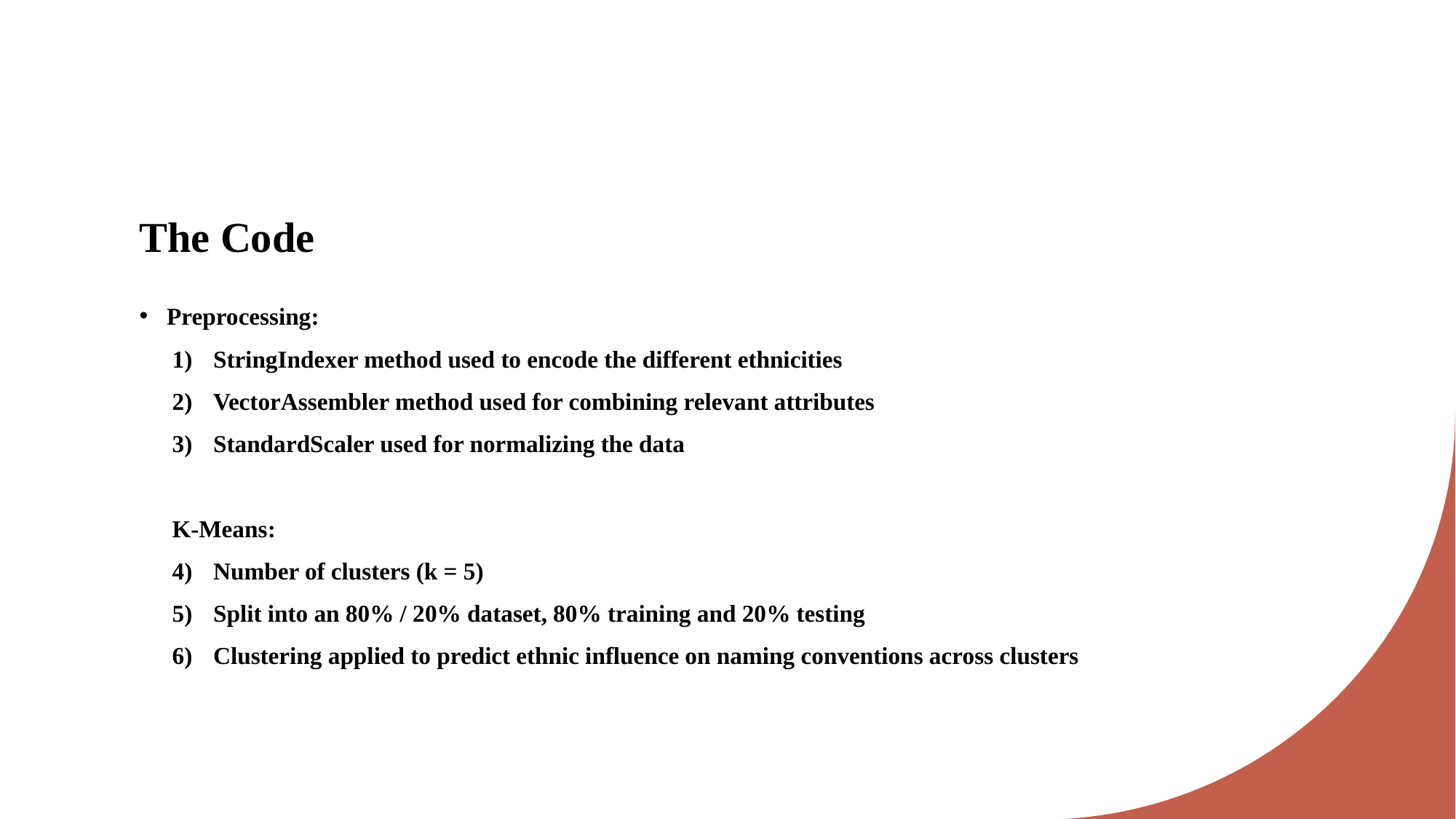

# The Code
Preprocessing:
StringIndexer method used to encode the different ethnicities
VectorAssembler method used for combining relevant attributes
StandardScaler used for normalizing the data

K-Means:
Number of clusters (k = 5)
Split into an 80% / 20% dataset, 80% training and 20% testing
Clustering applied to predict ethnic influence on naming conventions across clusters